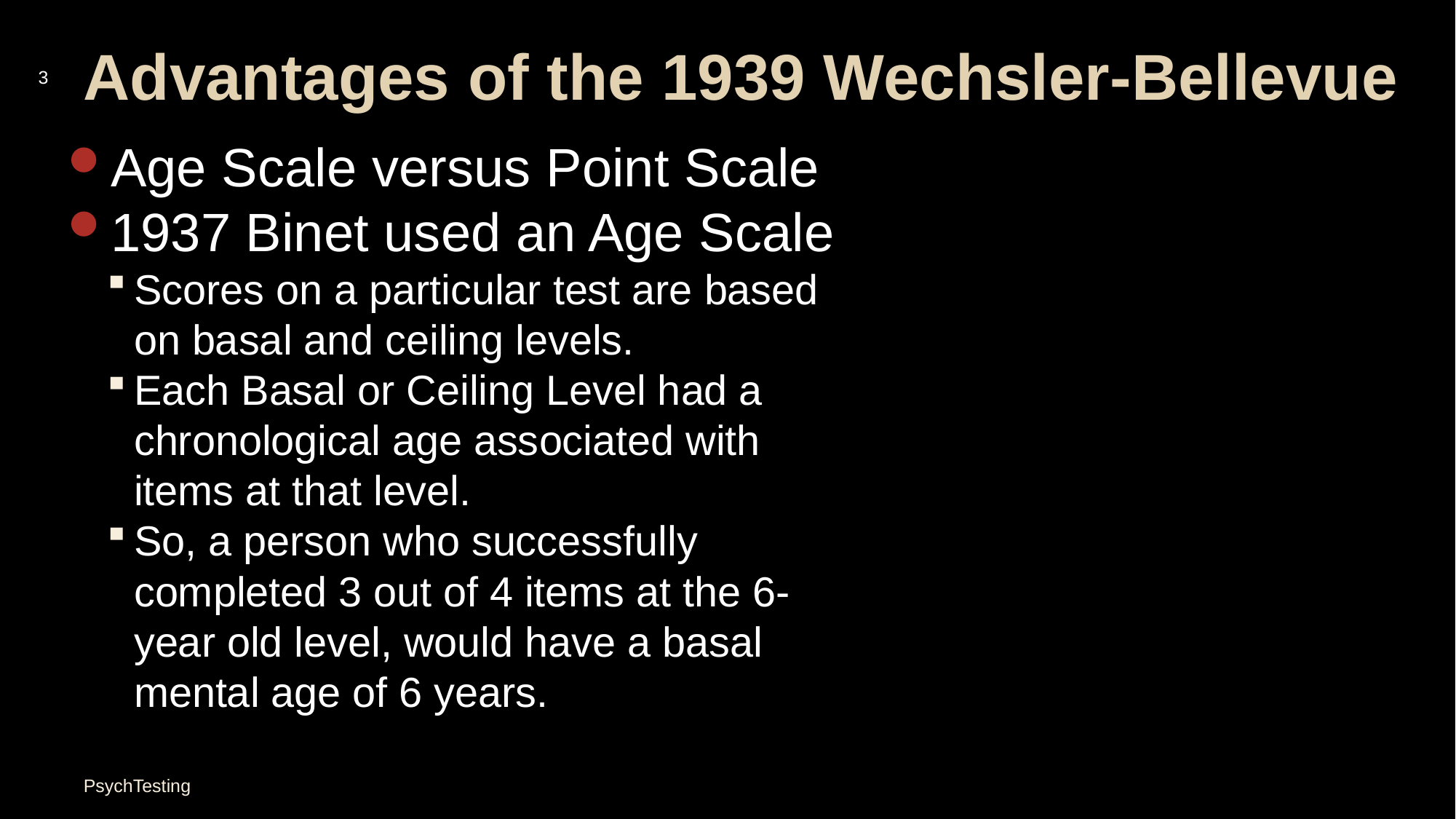

# Advantages of the 1939 Wechsler-Bellevue
3
Age Scale versus Point Scale
1937 Binet used an Age Scale
Scores on a particular test are based on basal and ceiling levels.
Each Basal or Ceiling Level had a chronological age associated with items at that level.
So, a person who successfully completed 3 out of 4 items at the 6-year old level, would have a basal mental age of 6 years.
PsychTesting